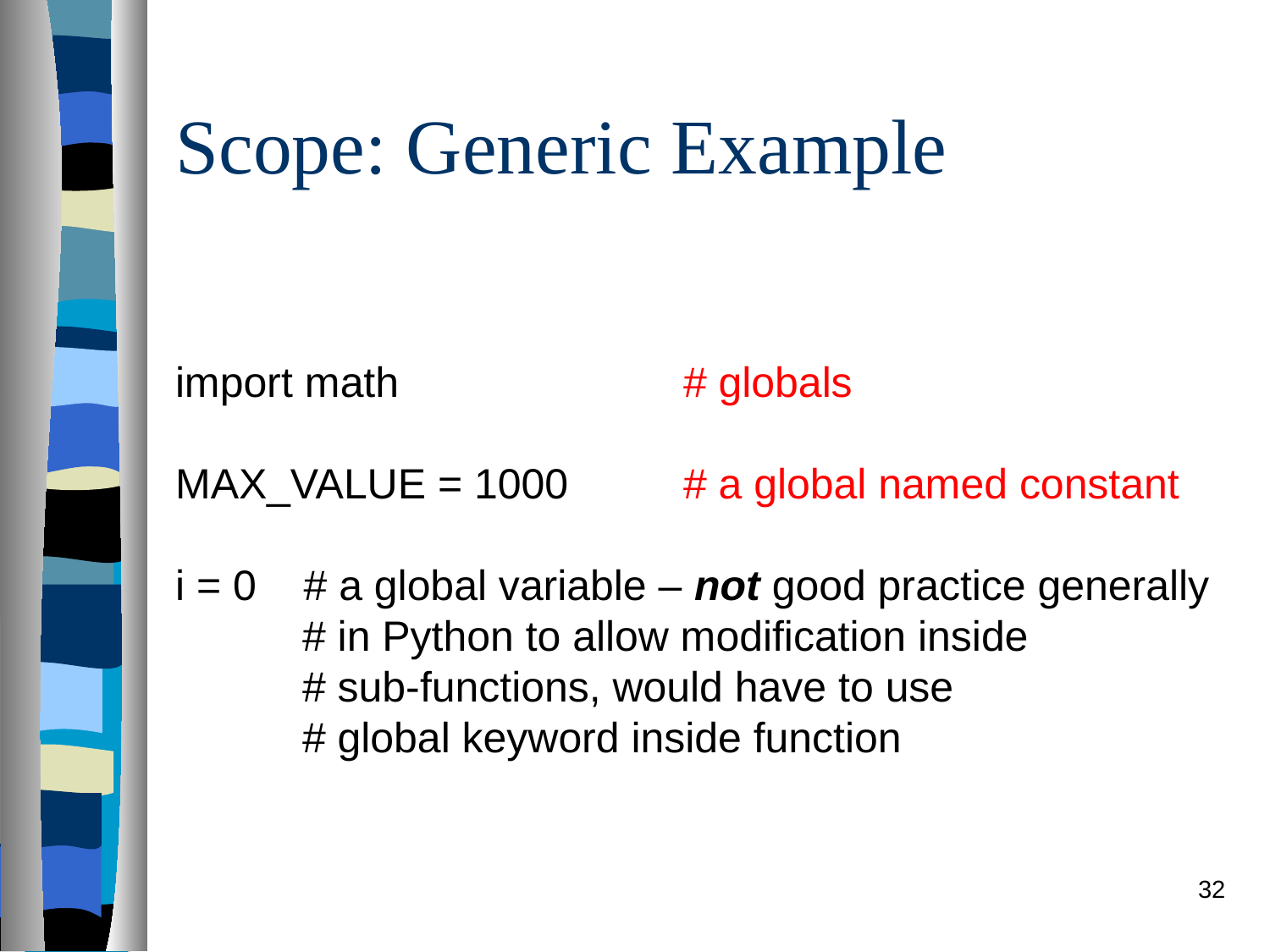

# Scope: Generic Example
import math			# globals

MAX_VALUE = 1000    	# a global named constant
i = 0    # a global variable – not good practice generally
	# in Python to allow modification inside
	# sub-functions, would have to use
	# global keyword inside function

32